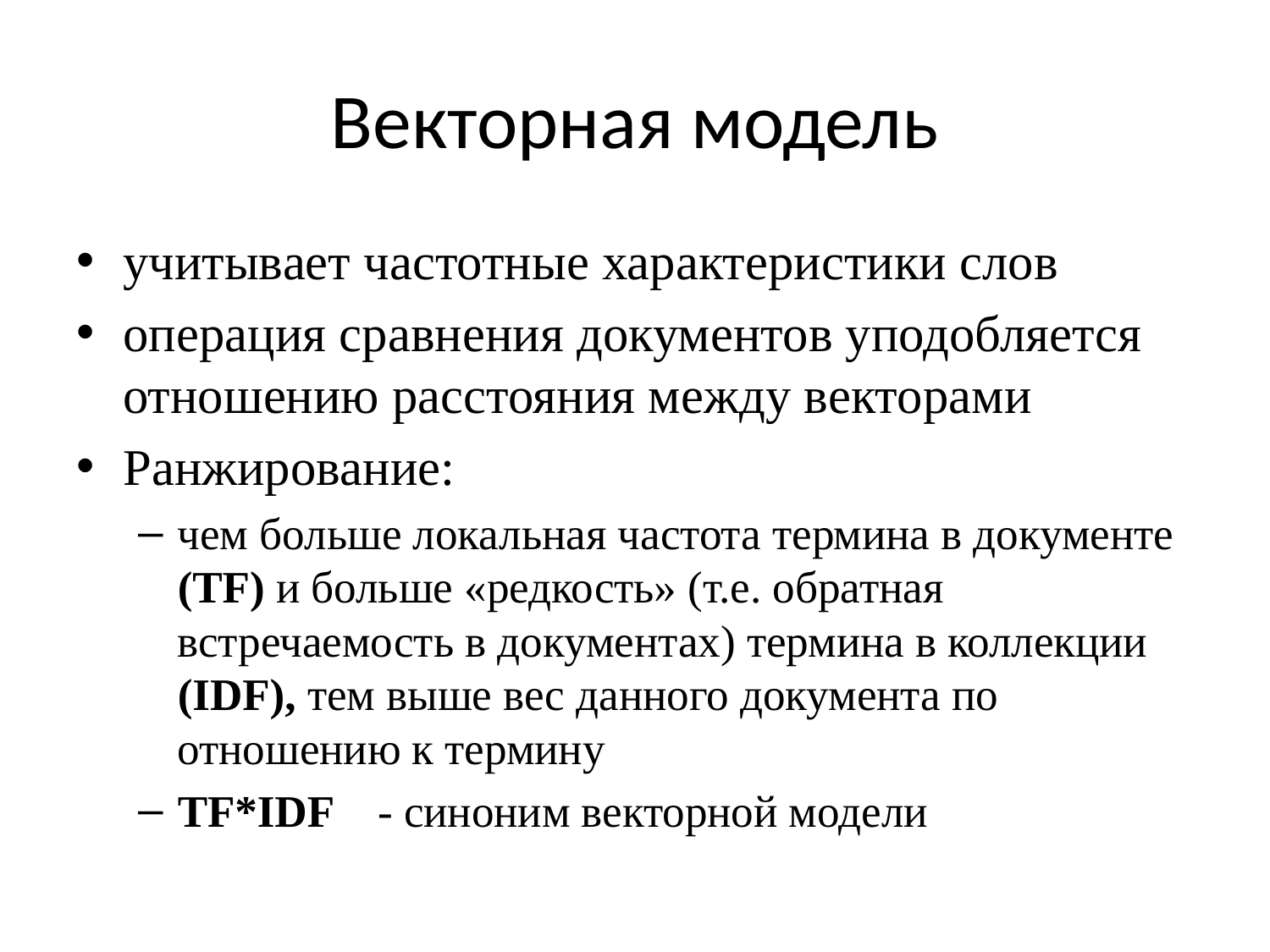

# Векторная модель
учитывает частотные характеристики слов
операция сравнения документов уподобляется отношению расстояния между векторами
Ранжирование:
чем больше локальная частота термина в документе (TF) и больше «редкость» (т.е. обратная встречаемость в документах) термина в коллекции (IDF), тем выше вес данного документа по отношению к термину
TF*IDF    - синоним векторной модели